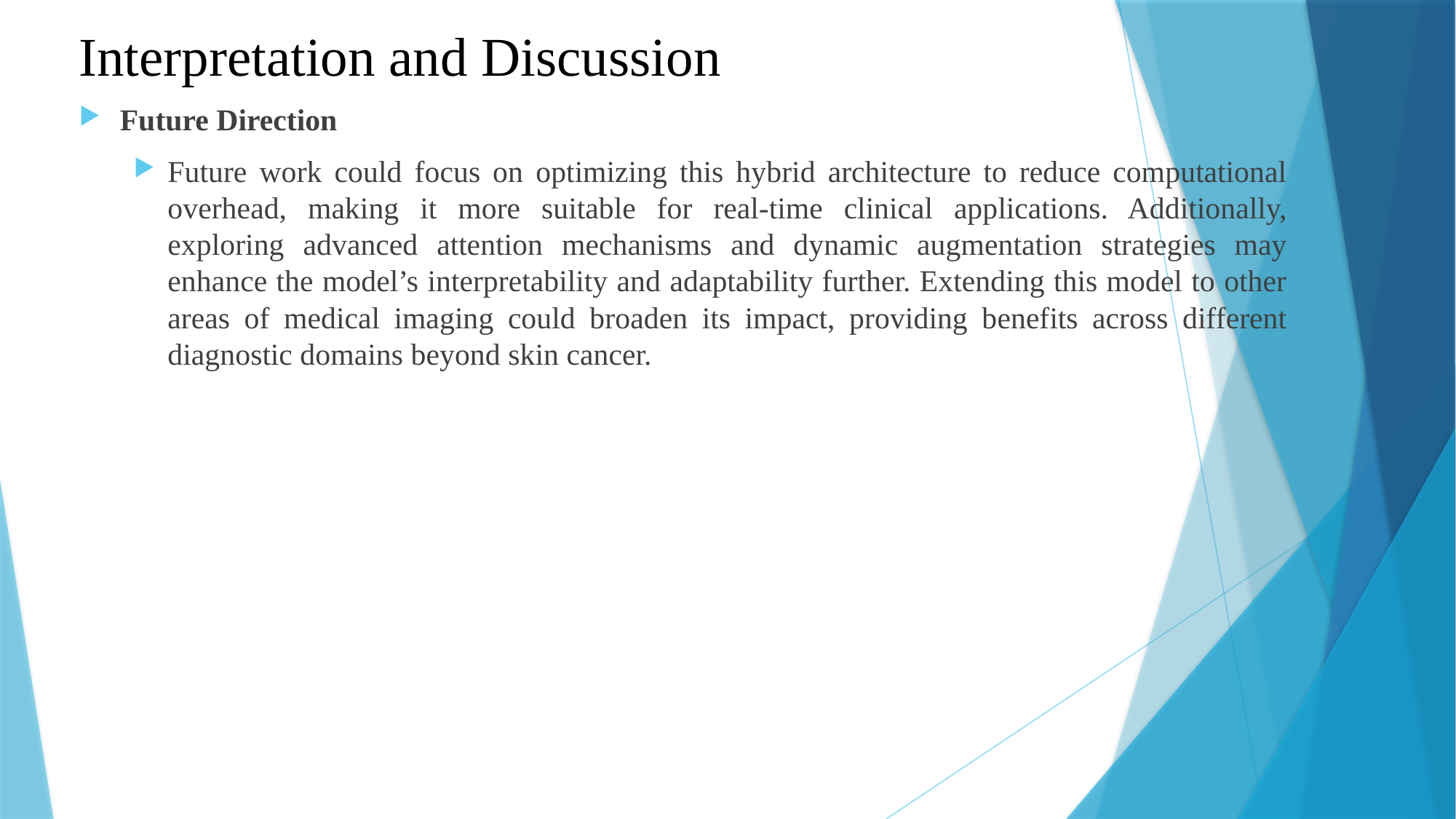

# Interpretation and Discussion
Future Direction
Future work could focus on optimizing this hybrid architecture to reduce computational overhead, making it more suitable for real-time clinical applications. Additionally, exploring advanced attention mechanisms and dynamic augmentation strategies may enhance the model’s interpretability and adaptability further. Extending this model to other areas of medical imaging could broaden its impact, providing benefits across different diagnostic domains beyond skin cancer.